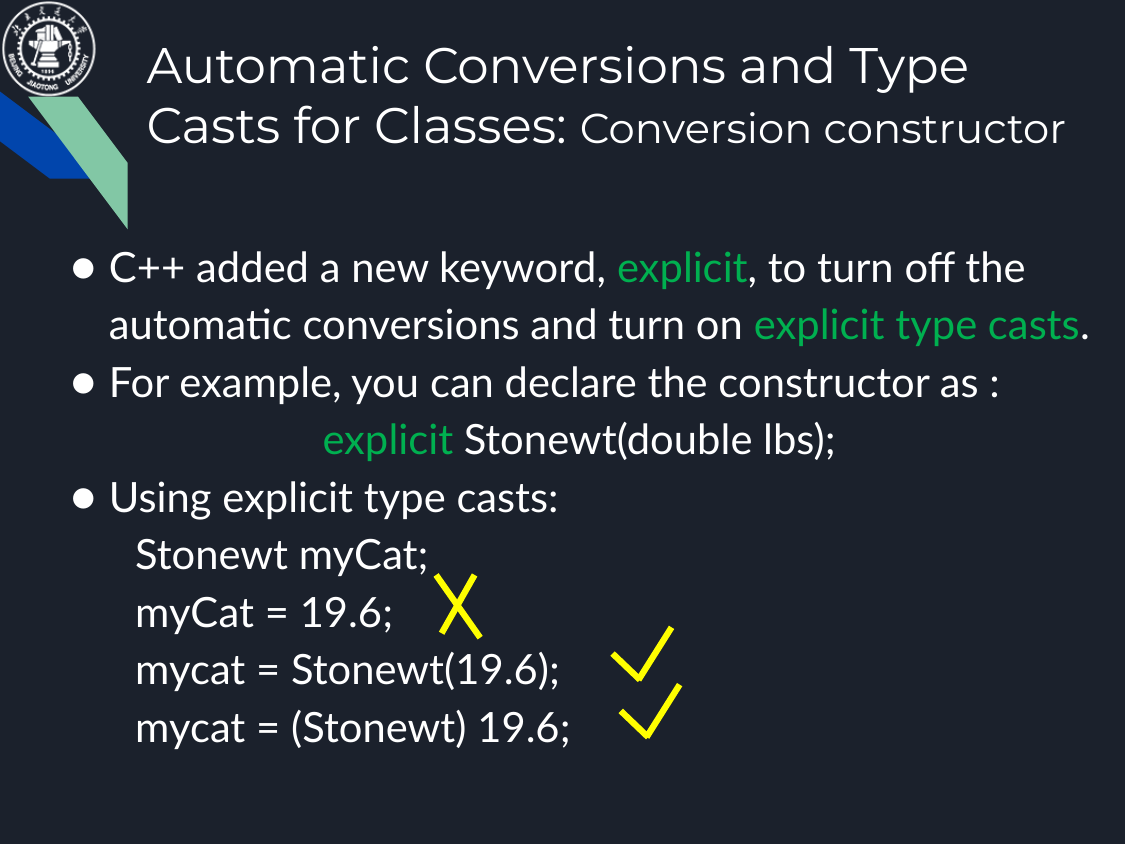

# Automatic Conversions and Type Casts for Classes: Conversion constructor
C++ added a new keyword, explicit, to turn off the automatic conversions and turn on explicit type casts.
For example, you can declare the constructor as :
explicit Stonewt(double lbs);
Using explicit type casts:
      Stonewt myCat;
      myCat = 19.6;
      mycat = Stonewt(19.6);
      mycat = (Stonewt) 19.6;